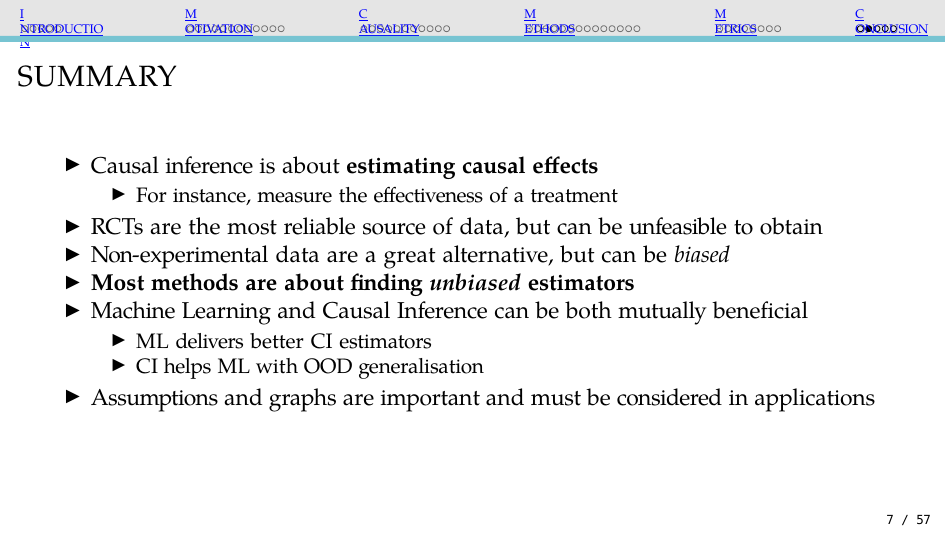

Introduction
Motivation
Causality
Methods
Metrics
Conclusion

Summary

Causal inference is about estimating causal effects
For instance, measure the effectiveness of a treatment
RCTs are the most reliable source of data, but can be unfeasible to obtain
Non-experimental data are a great alternative, but can be biased
Most methods are about finding unbiased estimators
Machine Learning and Causal Inference can be both mutually beneficial
ML delivers better CI estimators
CI helps ML with OOD generalisation
Assumptions and graphs are important and must be considered in applications
7 / 57